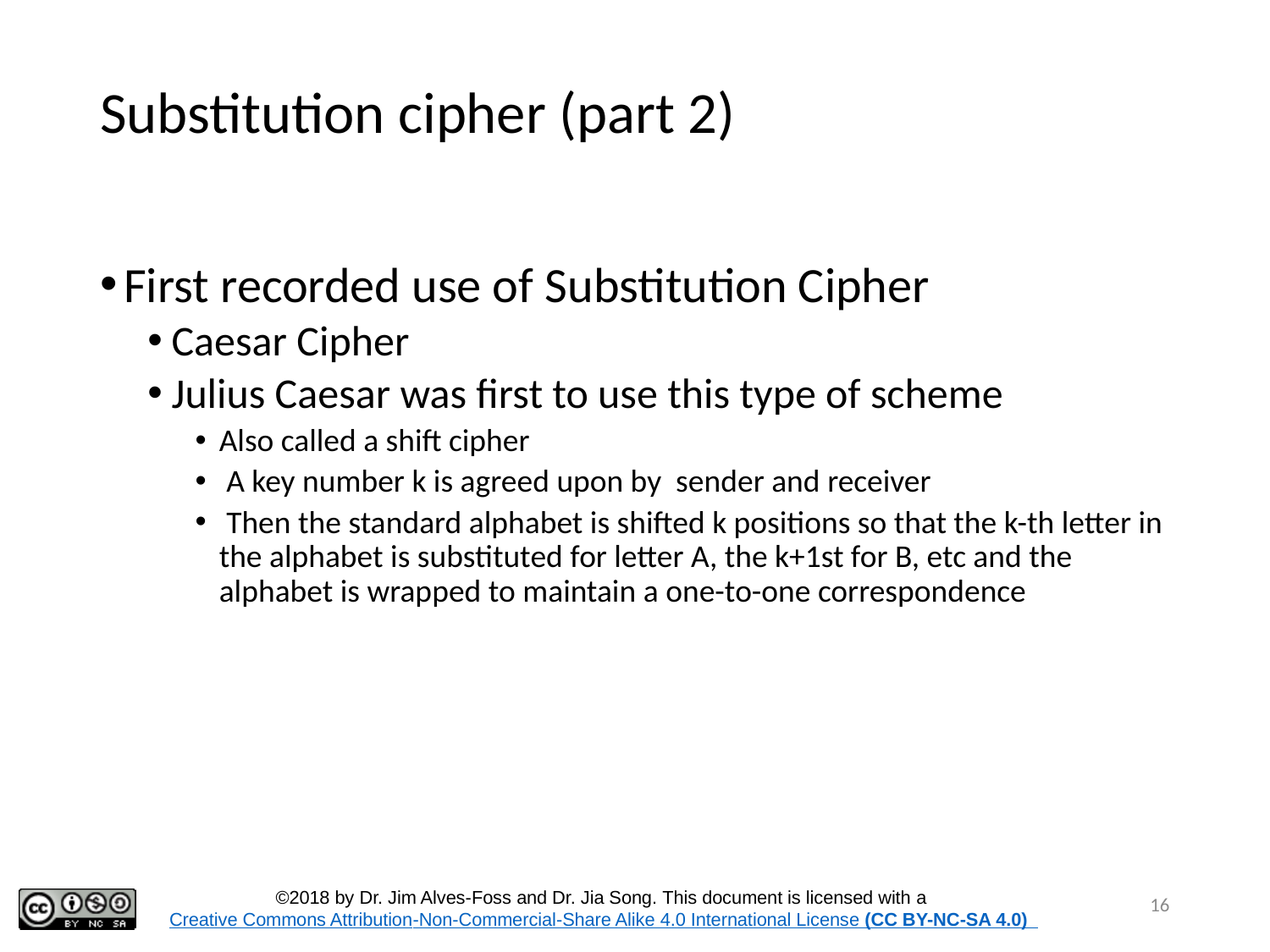

# Substitution cipher (part 2)
First recorded use of Substitution Cipher
Caesar Cipher
Julius Caesar was first to use this type of scheme
Also called a shift cipher
 A key number k is agreed upon by  sender and receiver
 Then the standard alphabet is shifted k positions so that the k-th letter in the alphabet is substituted for letter A, the k+1st for B, etc and the alphabet is wrapped to maintain a one-to-one correspondence
16